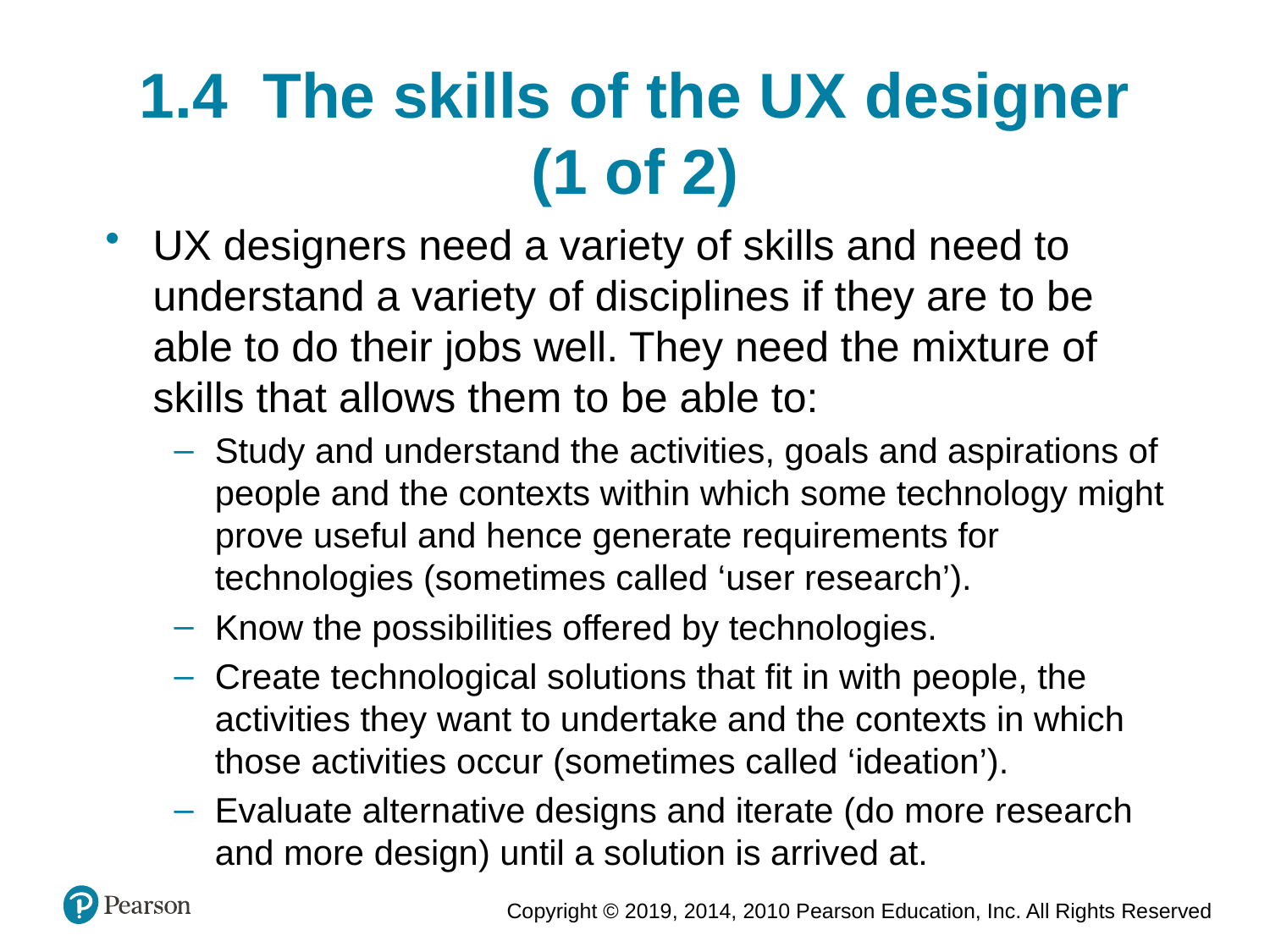

1.4  The skills of the UX designer
(1 of 2)
UX designers need a variety of skills and need to understand a variety of disciplines if they are to be able to do their jobs well. They need the mixture of skills that allows them to be able to:
Study and understand the activities, goals and aspirations of people and the contexts within which some technology might prove useful and hence generate requirements for technologies (sometimes called ‘user research’).
Know the possibilities offered by technologies.
Create technological solutions that fit in with people, the activities they want to undertake and the contexts in which those activities occur (sometimes called ‘ideation’).
Evaluate alternative designs and iterate (do more research and more design) until a solution is arrived at.